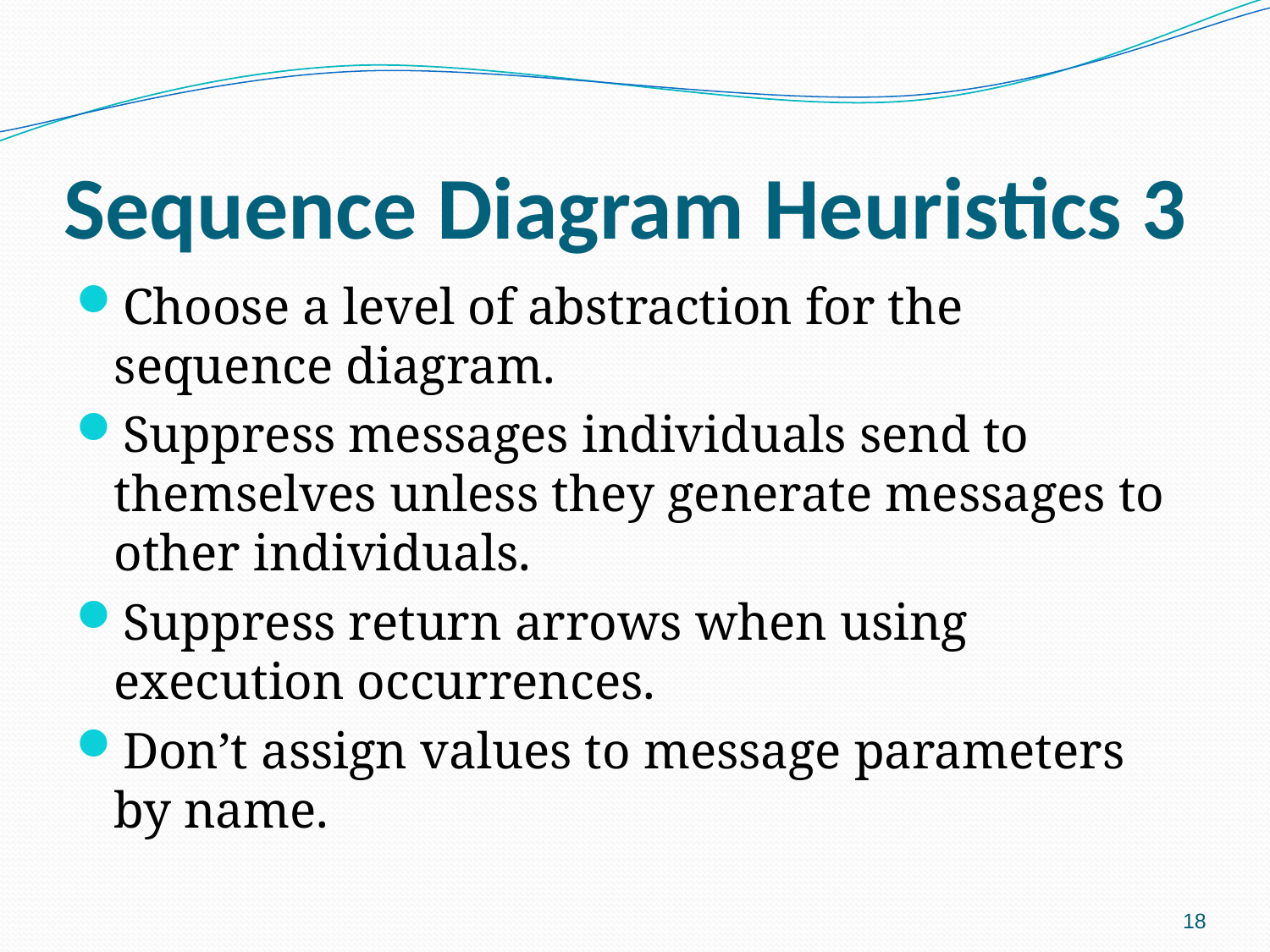

# Sequence Diagram Heuristics 3
Choose a level of abstraction for the sequence diagram.
Suppress messages individuals send to themselves unless they generate messages to other individuals.
Suppress return arrows when using execution occurrences.
Don’t assign values to message parameters by name.
18